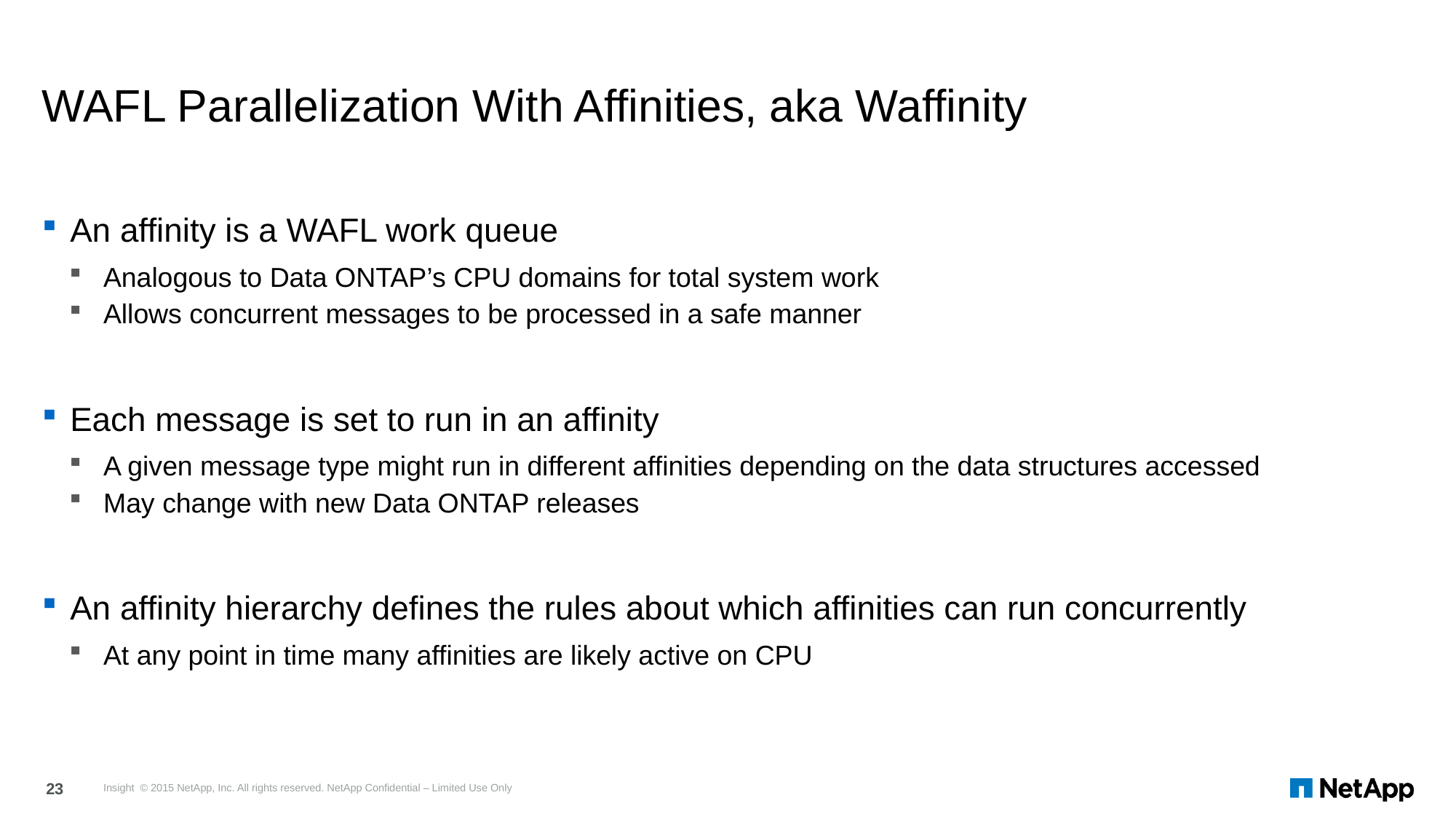

# WAFL Parallelization With Affinities, aka Waffinity
An affinity is a WAFL work queue
Analogous to Data ONTAP’s CPU domains for total system work
Allows concurrent messages to be processed in a safe manner

Each message is set to run in an affinity
A given message type might run in different affinities depending on the data structures accessed
May change with new Data ONTAP releases

An affinity hierarchy defines the rules about which affinities can run concurrently
At any point in time many affinities are likely active on CPU

Insight  © 2015 NetApp, Inc. All rights reserved. NetApp Confidential – Limited Use Only
23